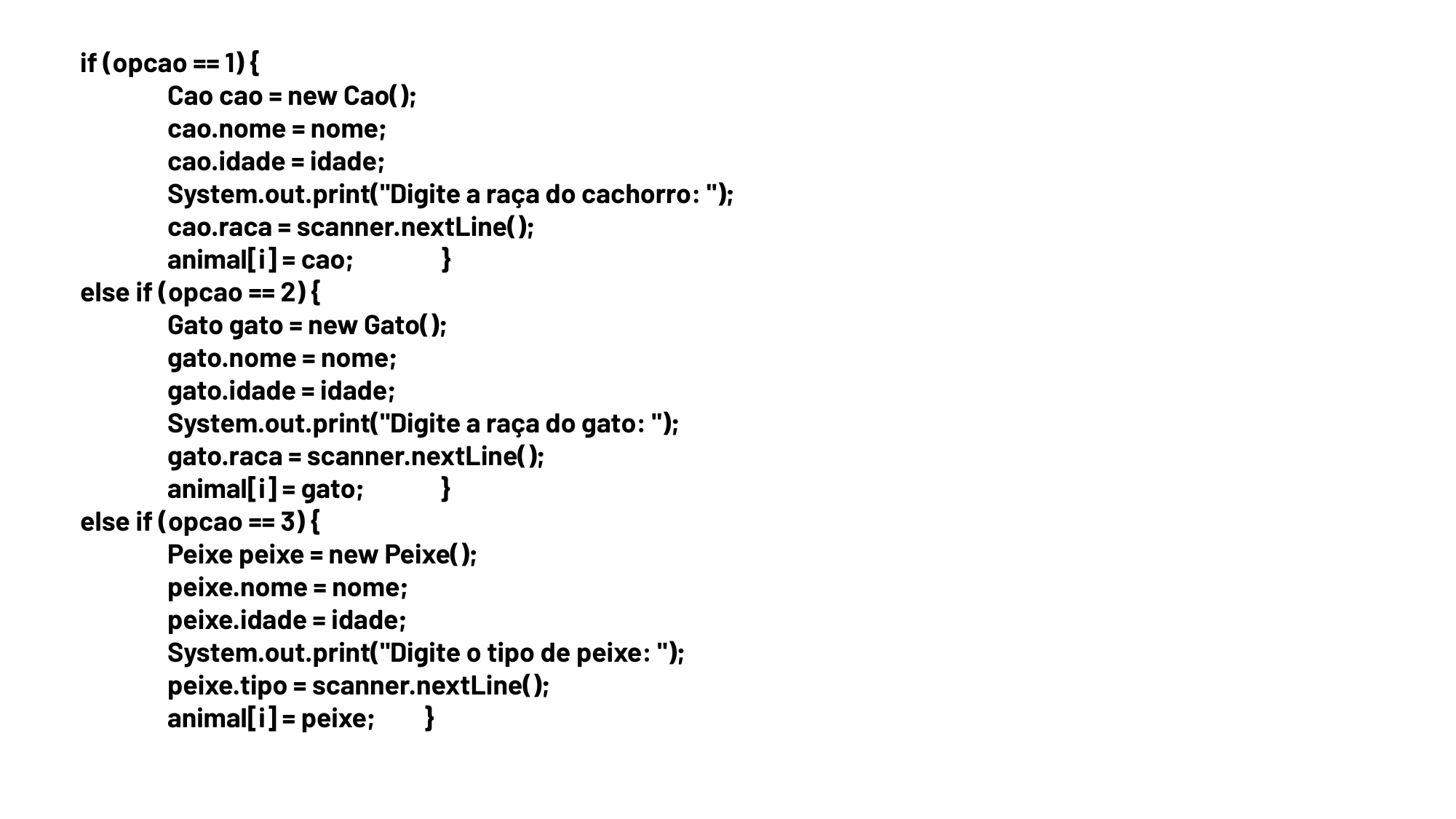

if (opcao == 1) {
                Cao cao = new Cao();
                cao.nome = nome;
                cao.idade = idade;
                System.out.print("Digite a raça do cachorro: ");
                cao.raca = scanner.nextLine();
                animal[i] = cao;                }
else if (opcao == 2) {
                Gato gato = new Gato();
                gato.nome = nome;
                gato.idade = idade;
                System.out.print("Digite a raça do gato: ");
                gato.raca = scanner.nextLine();
                animal[i] = gato;              }
else if (opcao == 3) {
                Peixe peixe = new Peixe();
                peixe.nome = nome;
                peixe.idade = idade;
                System.out.print("Digite o tipo de peixe: ");
                peixe.tipo = scanner.nextLine();
                animal[i] = peixe;         }